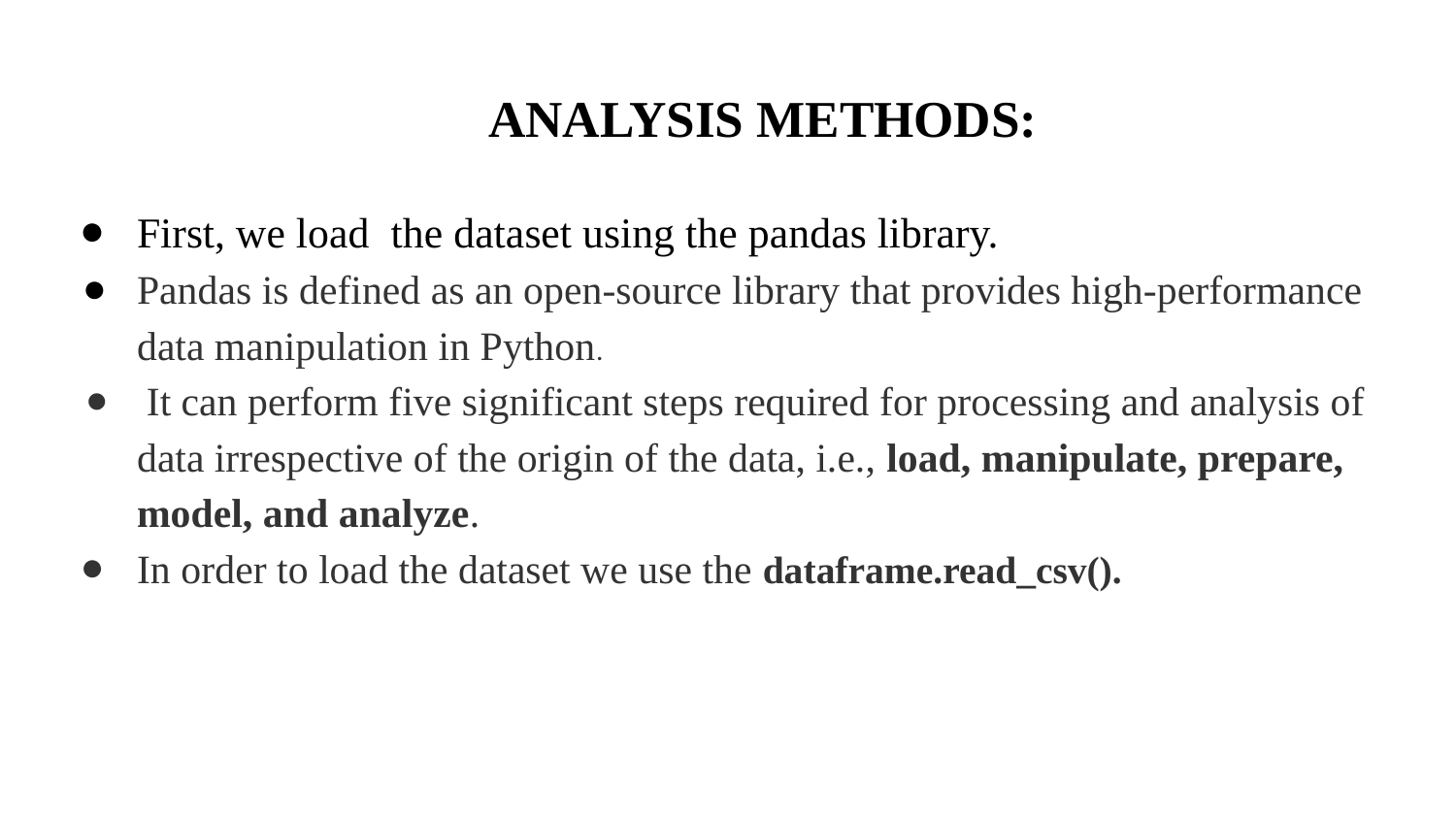

# ANALYSIS METHODS:
First, we load  the dataset using the pandas library.
Pandas is defined as an open-source library that provides high-performance data manipulation in Python.
 It can perform five significant steps required for processing and analysis of data irrespective of the origin of the data, i.e., load, manipulate, prepare, model, and analyze.
In order to load the dataset we use the dataframe.read_csv().